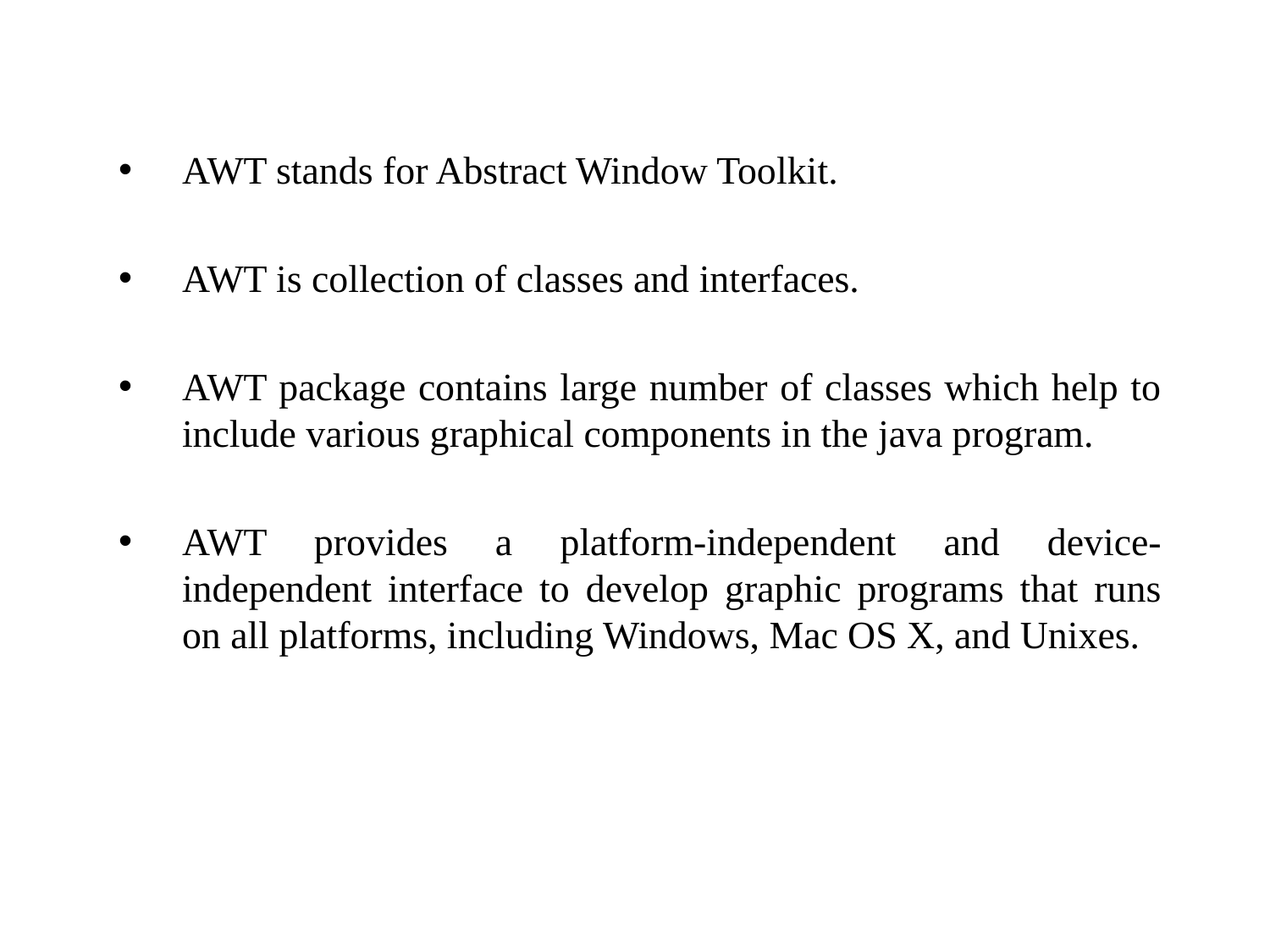

AWT stands for Abstract Window Toolkit.

AWT is collection of classes and interfaces.

AWT package contains large number of classes which help to include various graphical components in the java program.

AWT provides a platform-independent and device-independent interface to develop graphic programs that runs on all platforms, including Windows, Mac OS X, and Unixes.